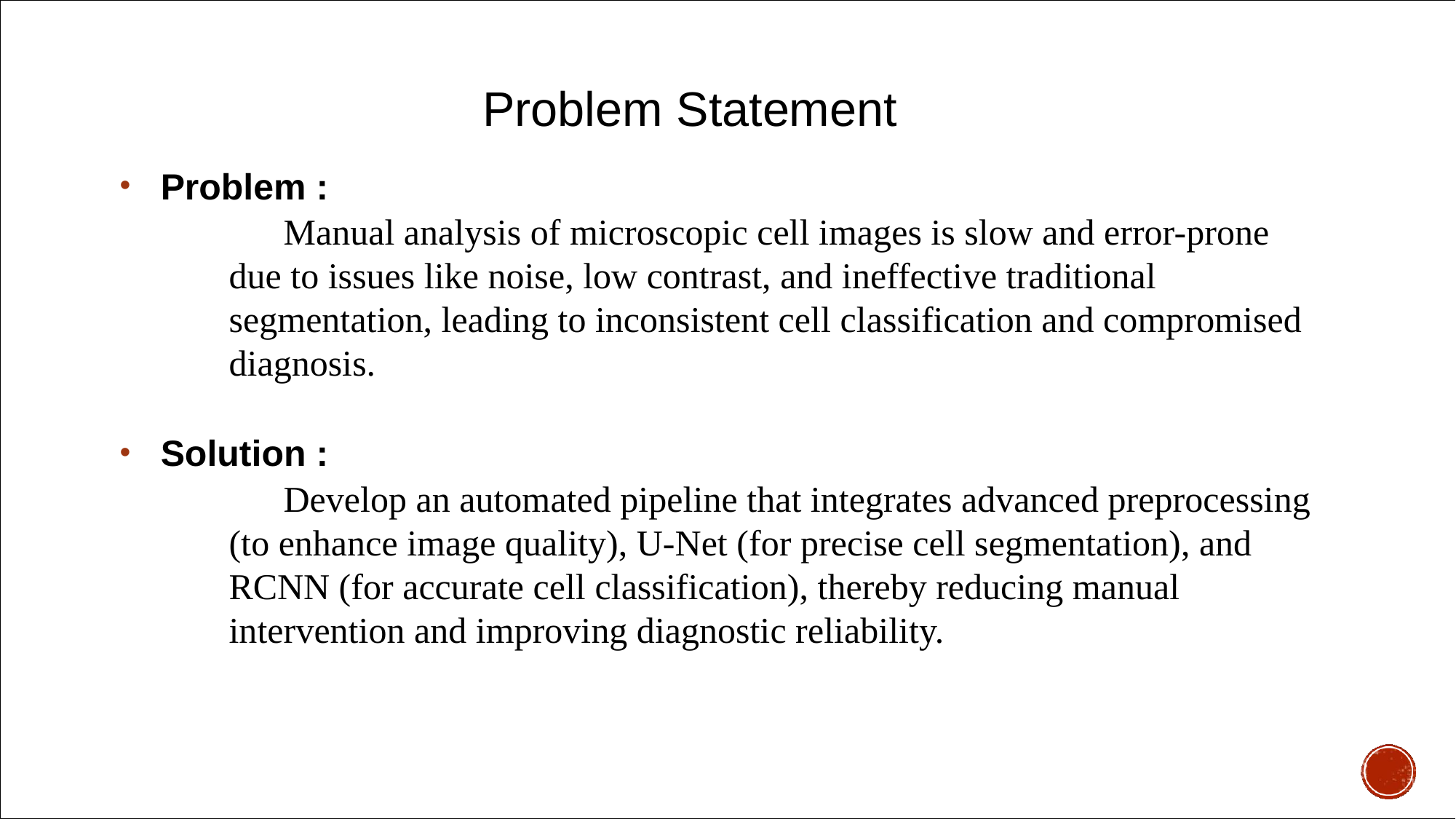

Problem Statement

Problem :
Manual analysis of microscopic cell images is slow and error-prone due to issues like noise, low contrast, and ineffective traditional segmentation, leading to inconsistent cell classification and compromised diagnosis.

Solution :
Develop an automated pipeline that integrates advanced preprocessing (to enhance image quality), U-Net (for precise cell segmentation), and RCNN (for accurate cell classification), thereby reducing manual intervention and improving diagnostic reliability.